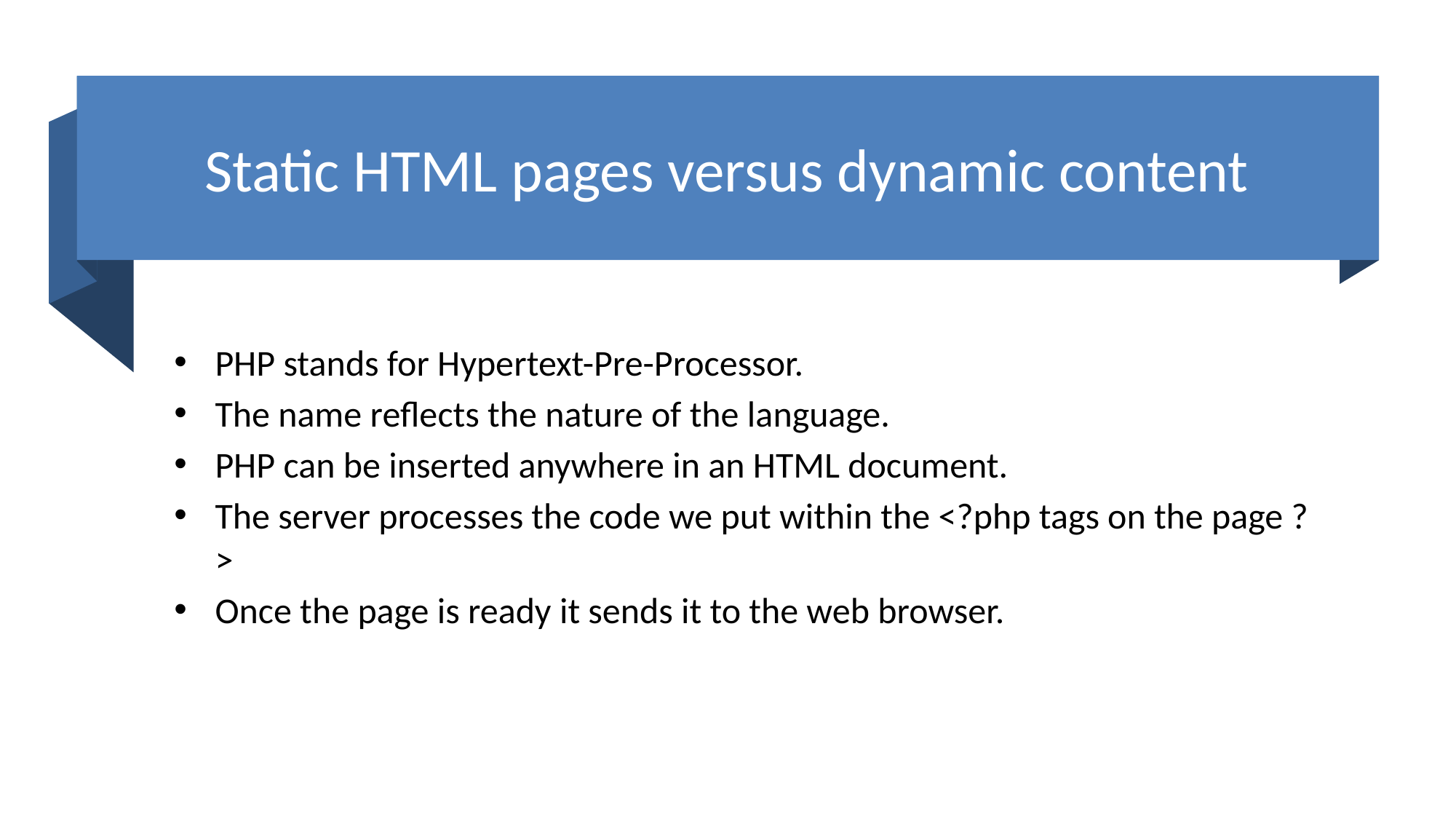

# Static HTML pages versus dynamic content

PHP stands for Hypertext-Pre-Processor.
The name reflects the nature of the language.
PHP can be inserted anywhere in an HTML document.
The server processes the code we put within the <?php tags on the page ?>
Once the page is ready it sends it to the web browser.